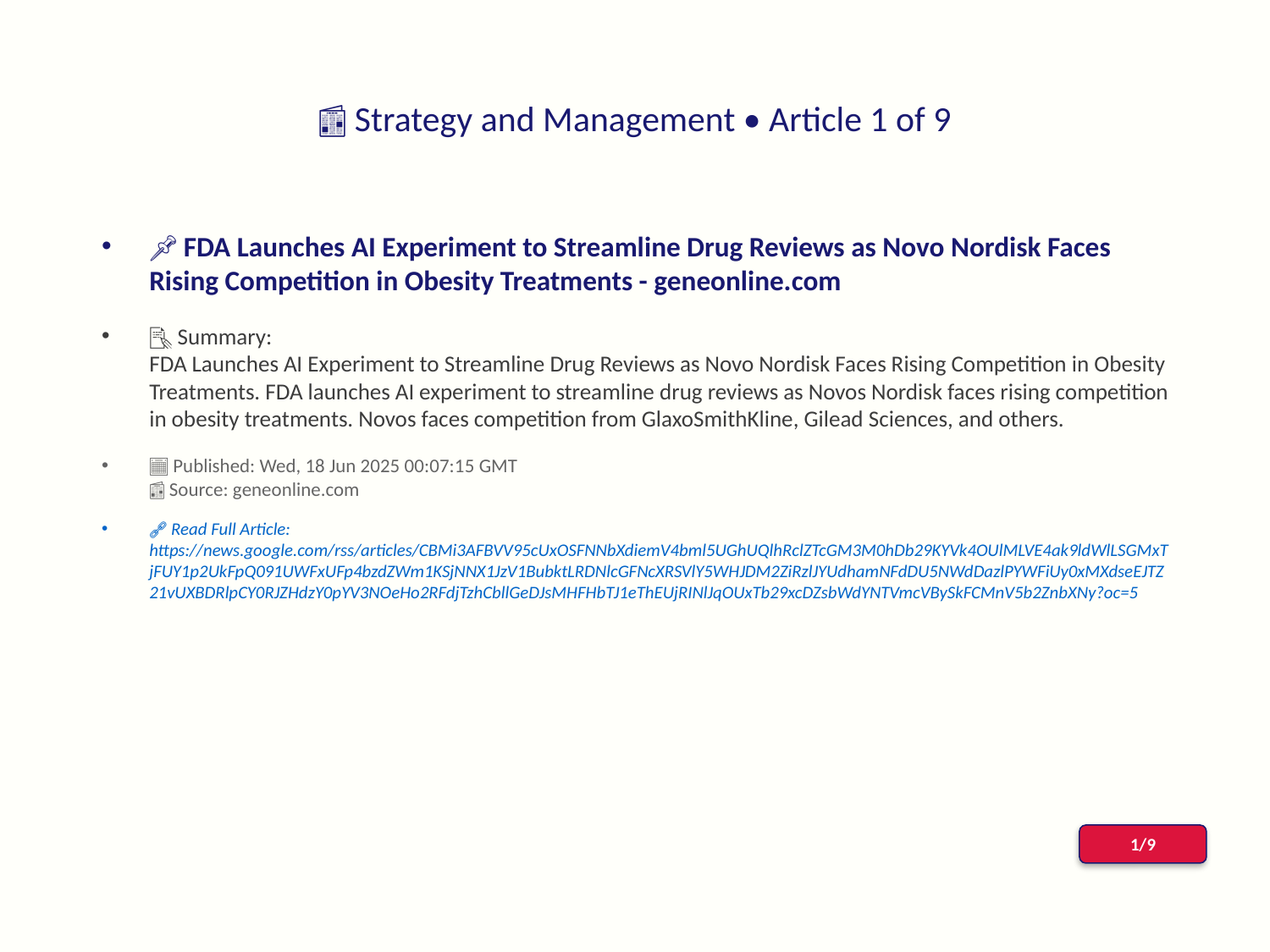

# 📰 Strategy and Management • Article 1 of 9
📌 FDA Launches AI Experiment to Streamline Drug Reviews as Novo Nordisk Faces Rising Competition in Obesity Treatments - geneonline.com
📝 Summary:
FDA Launches AI Experiment to Streamline Drug Reviews as Novo Nordisk Faces Rising Competition in Obesity Treatments. FDA launches AI experiment to streamline drug reviews as Novos Nordisk faces rising competition in obesity treatments. Novos faces competition from GlaxoSmithKline, Gilead Sciences, and others.
📅 Published: Wed, 18 Jun 2025 00:07:15 GMT
📰 Source: geneonline.com
🔗 Read Full Article: https://news.google.com/rss/articles/CBMi3AFBVV95cUxOSFNNbXdiemV4bml5UGhUQlhRclZTcGM3M0hDb29KYVk4OUlMLVE4ak9ldWlLSGMxTjFUY1p2UkFpQ091UWFxUFp4bzdZWm1KSjNNX1JzV1BubktLRDNlcGFNcXRSVlY5WHJDM2ZiRzlJYUdhamNFdDU5NWdDazlPYWFiUy0xMXdseEJTZ21vUXBDRlpCY0RJZHdzY0pYV3NOeHo2RFdjTzhCbllGeDJsMHFHbTJ1eThEUjRINlJqOUxTb29xcDZsbWdYNTVmcVBySkFCMnV5b2ZnbXNy?oc=5
1/9